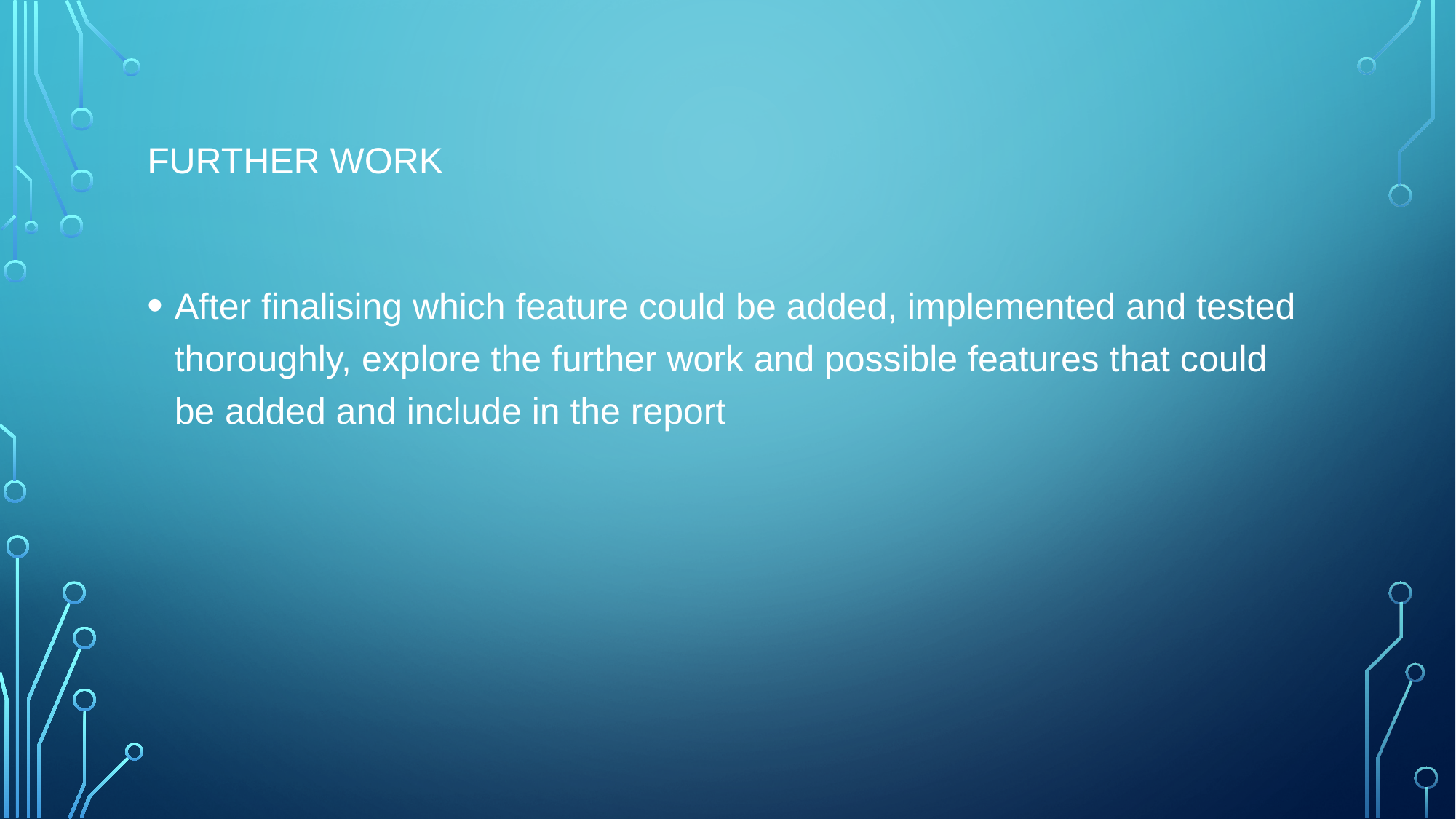

# Further work
After finalising which feature could be added, implemented and tested thoroughly, explore the further work and possible features that could be added and include in the report